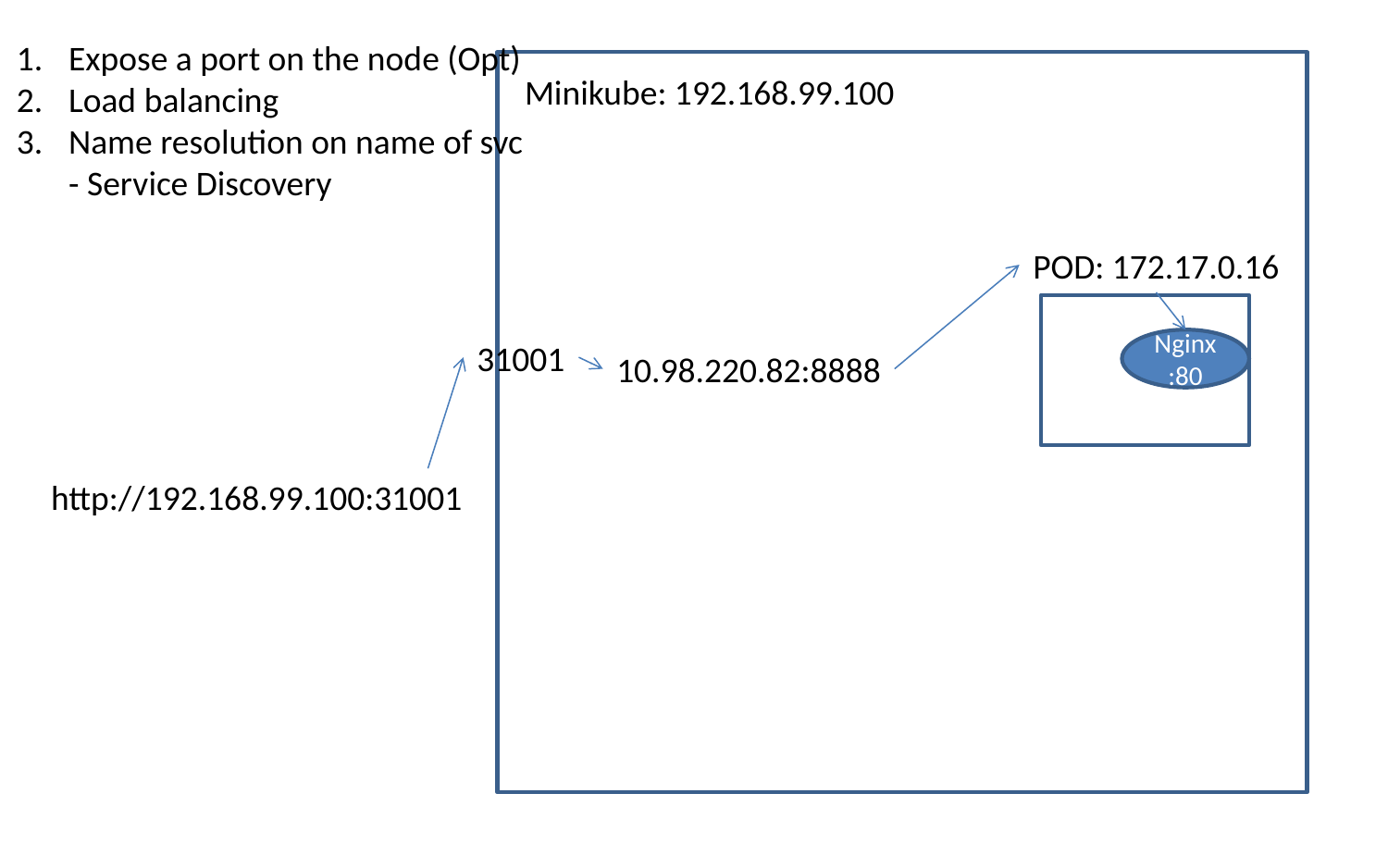

Expose a port on the node (Opt)
Load balancing
Name resolution on name of svc
	- Service Discovery

Minikube: 192.168.99.100
POD: 172.17.0.16

31001
Nginx:80
10.98.220.82:8888
http://192.168.99.100:31001